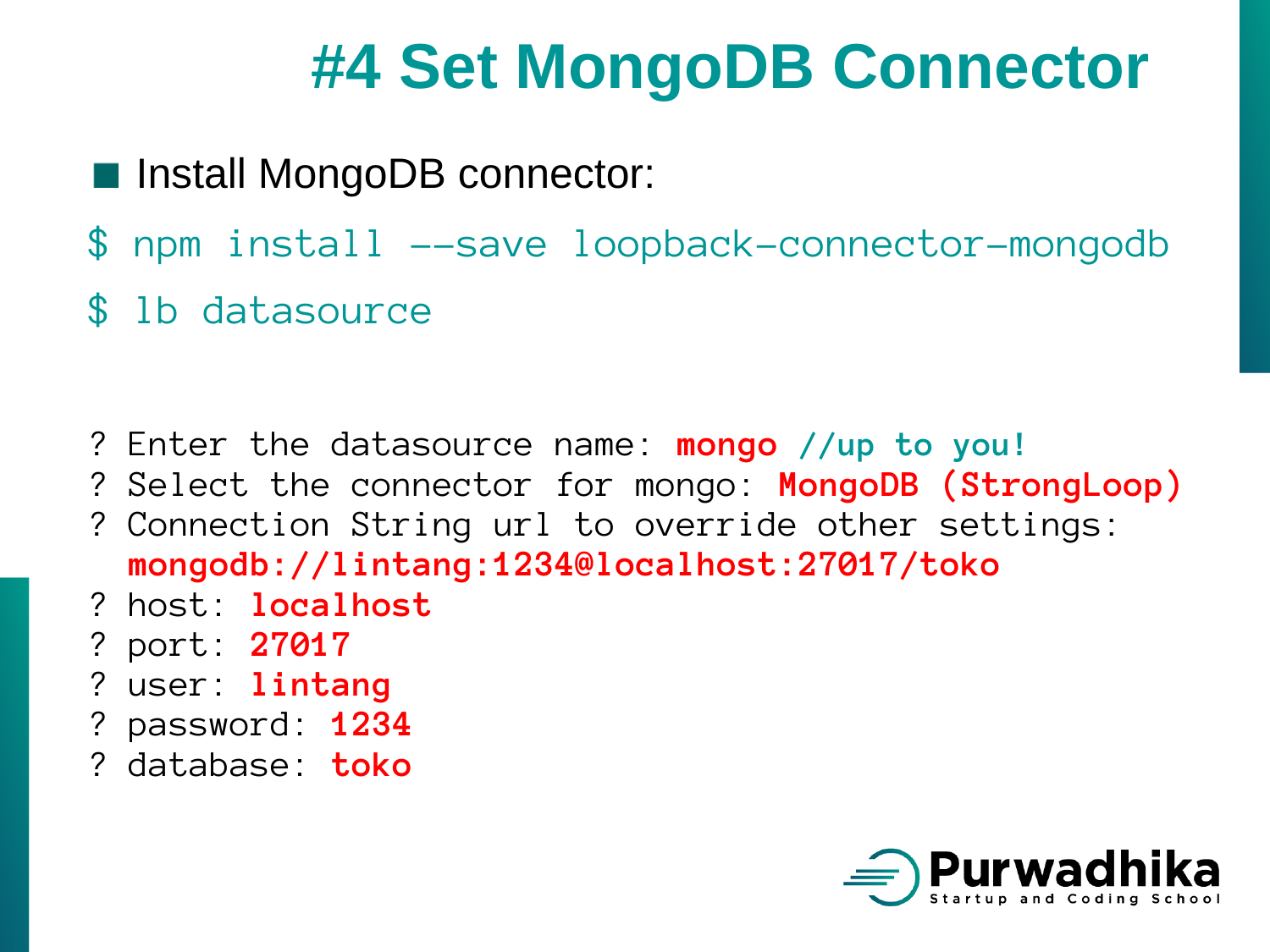

#4 Set MongoDB Connector

Install MongoDB connector:

$ npm install --save loopback-connector-mongodb

$ lb datasource

? Enter the datasource name: mongo //up to you!
? Select the connector for mongo: MongoDB (StrongLoop)
? Connection String url to override other settings:
  mongodb://lintang:1234@localhost:27017/toko
? host: localhost
? port: 27017
? user: lintang
? password: 1234
? database: toko